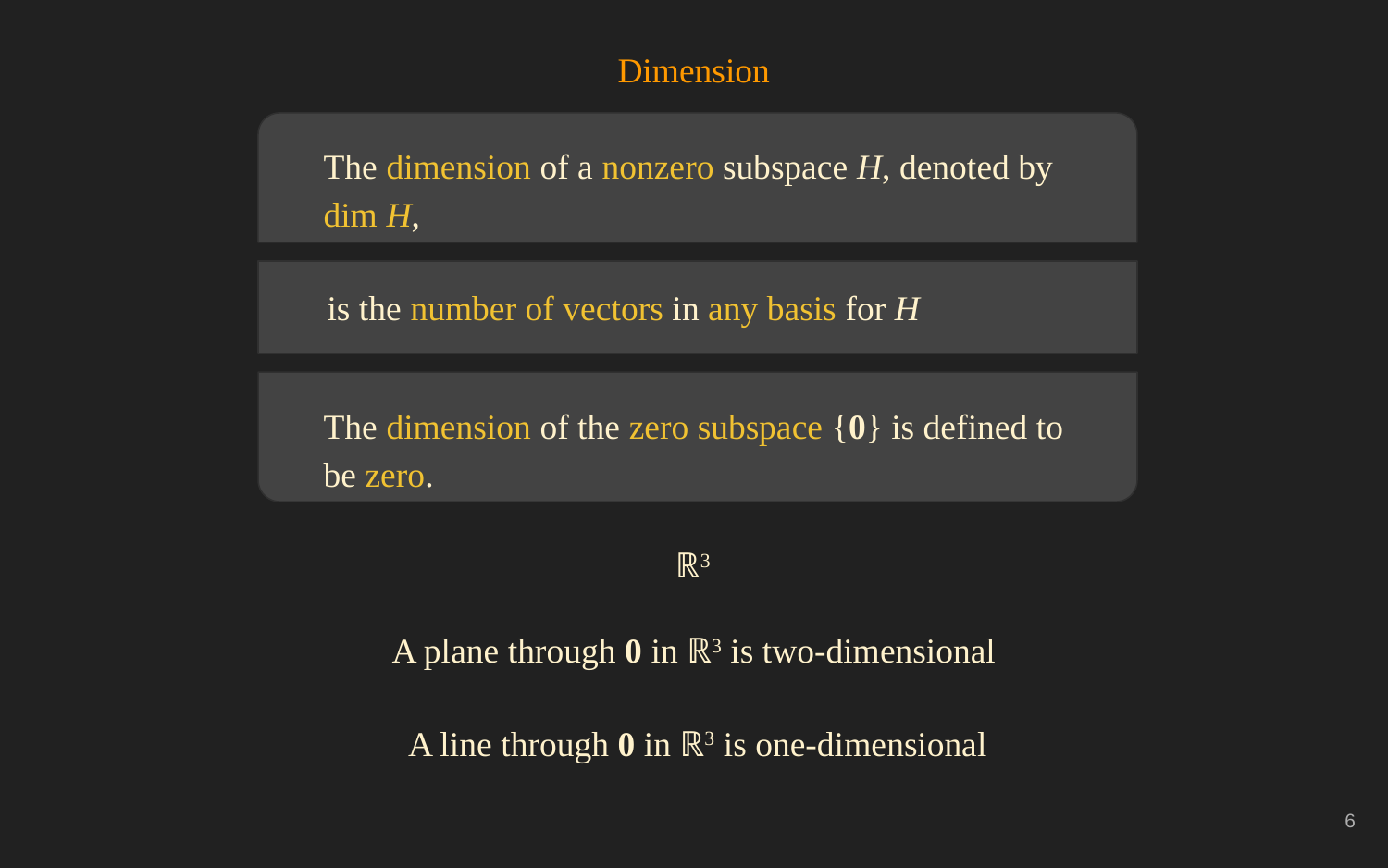

Dimension

The dimension of a nonzero subspace H, denoted by dim H,

is the number of vectors in any basis for H

The dimension of the zero subspace {0} is defined to be zero.
ℝ3
A plane through 0 in ℝ3 is two-dimensional
A line through 0 in ℝ3 is one-dimensional
6